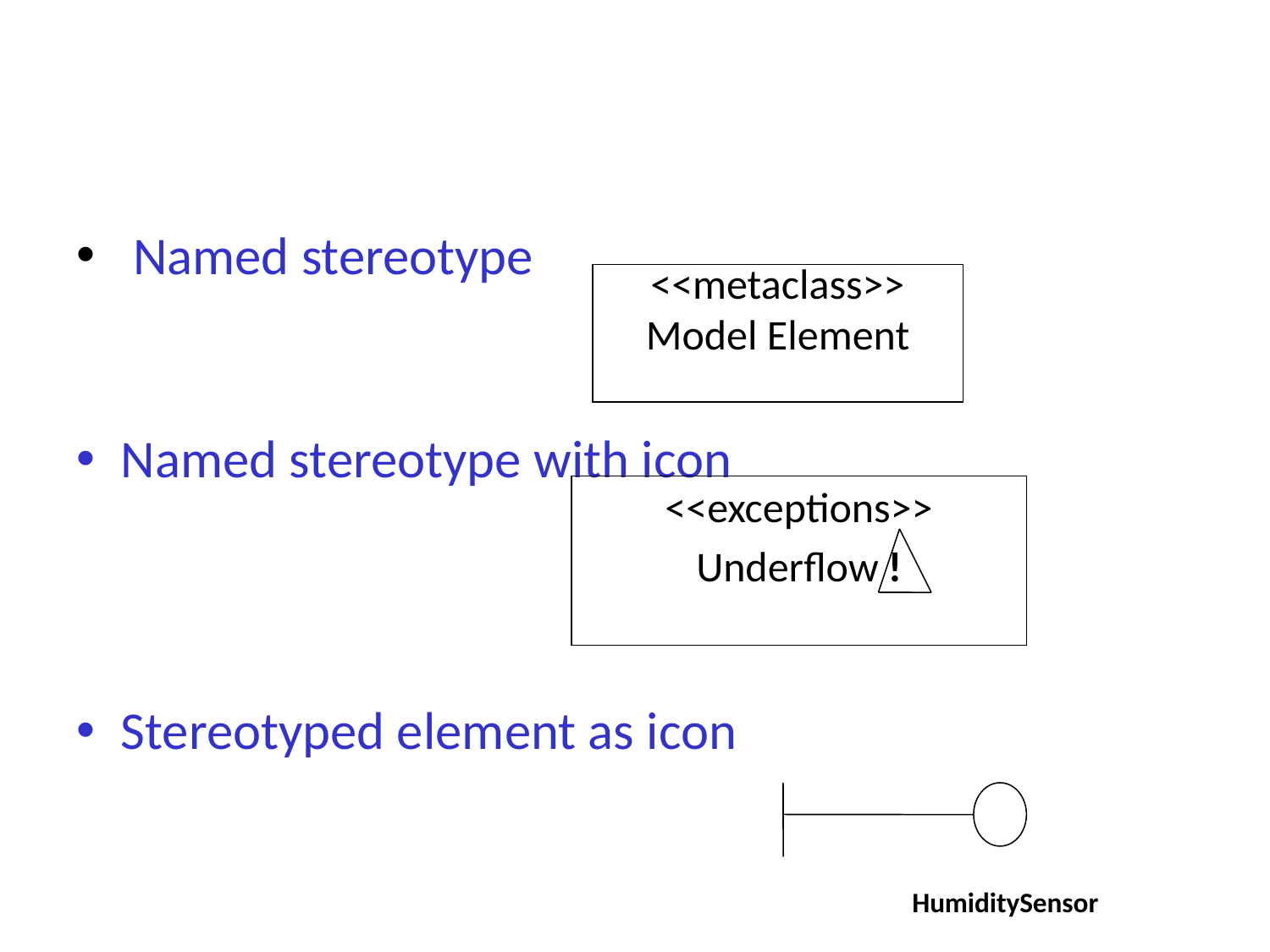

#
 Named stereotype

Named stereotype with icon

Stereotyped element as icon

<<metaclass>>
Model Element

<<exceptions>>
Underflow !

HumiditySensor